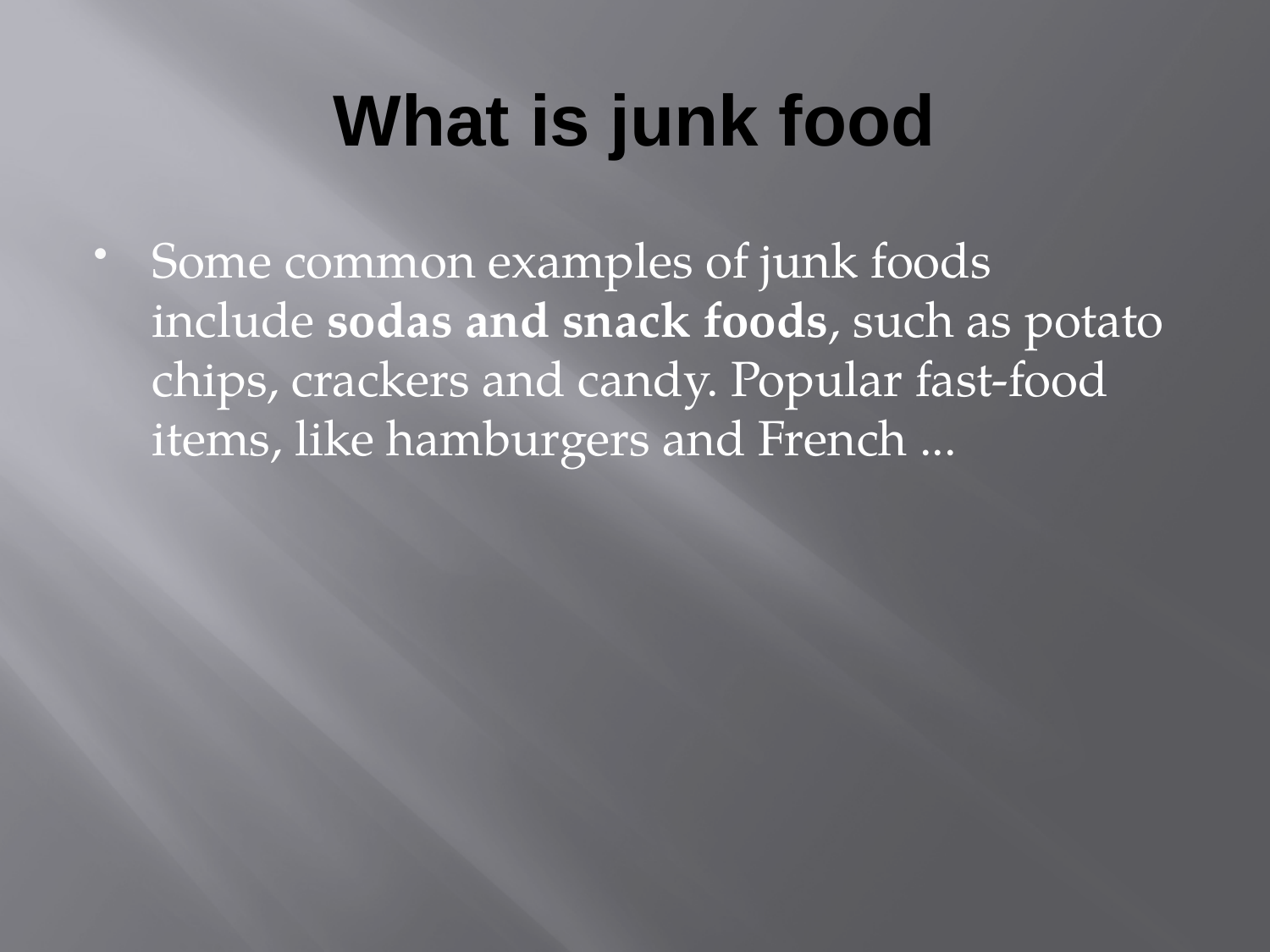

# What is junk food
Some common examples of junk foods include sodas and snack foods, such as potato chips, crackers and candy. Popular fast-food items, like hamburgers and French ...